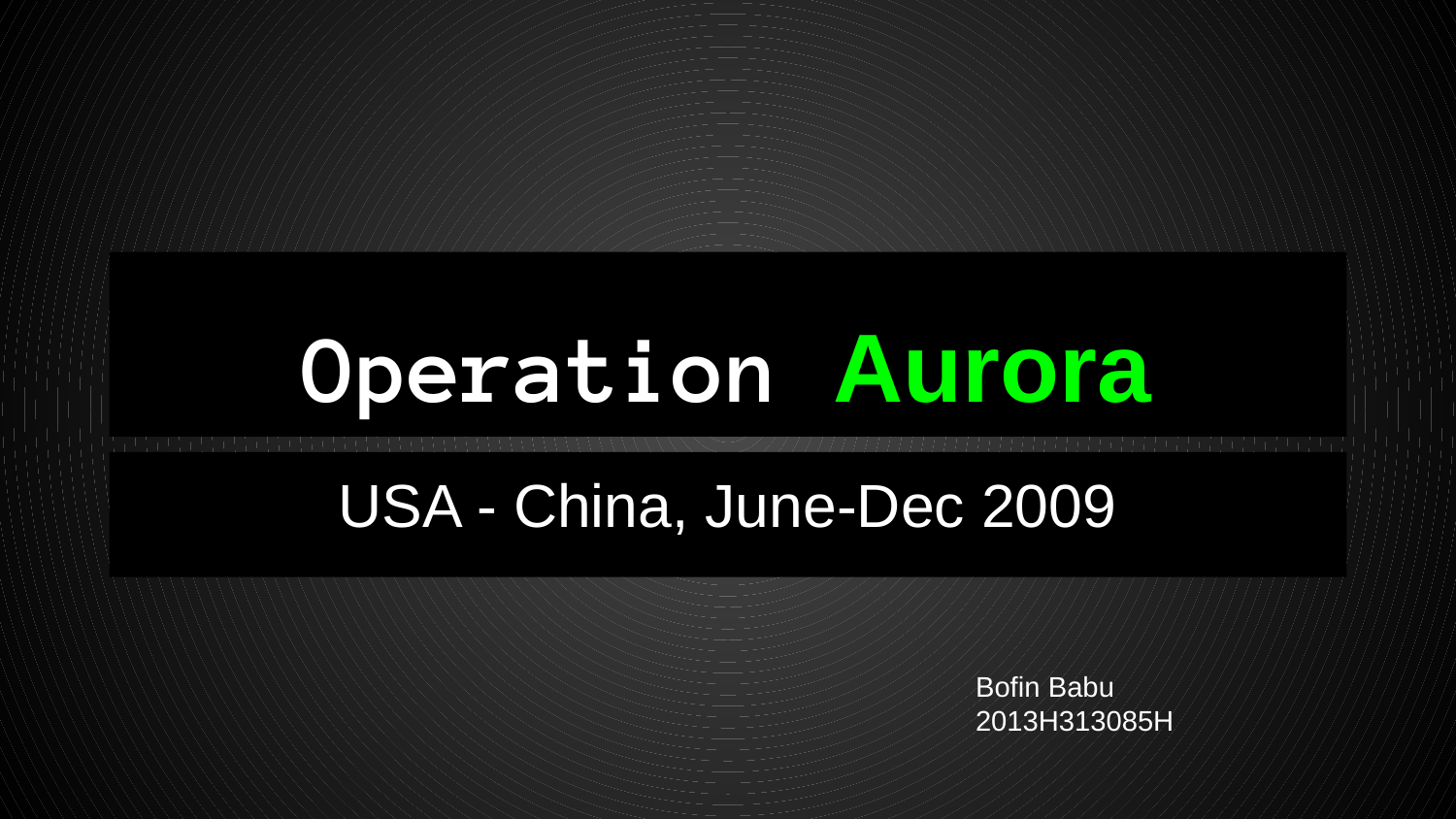

# Operation Aurora
USA - China, June-Dec 2009
Bofin Babu
2013H313085H